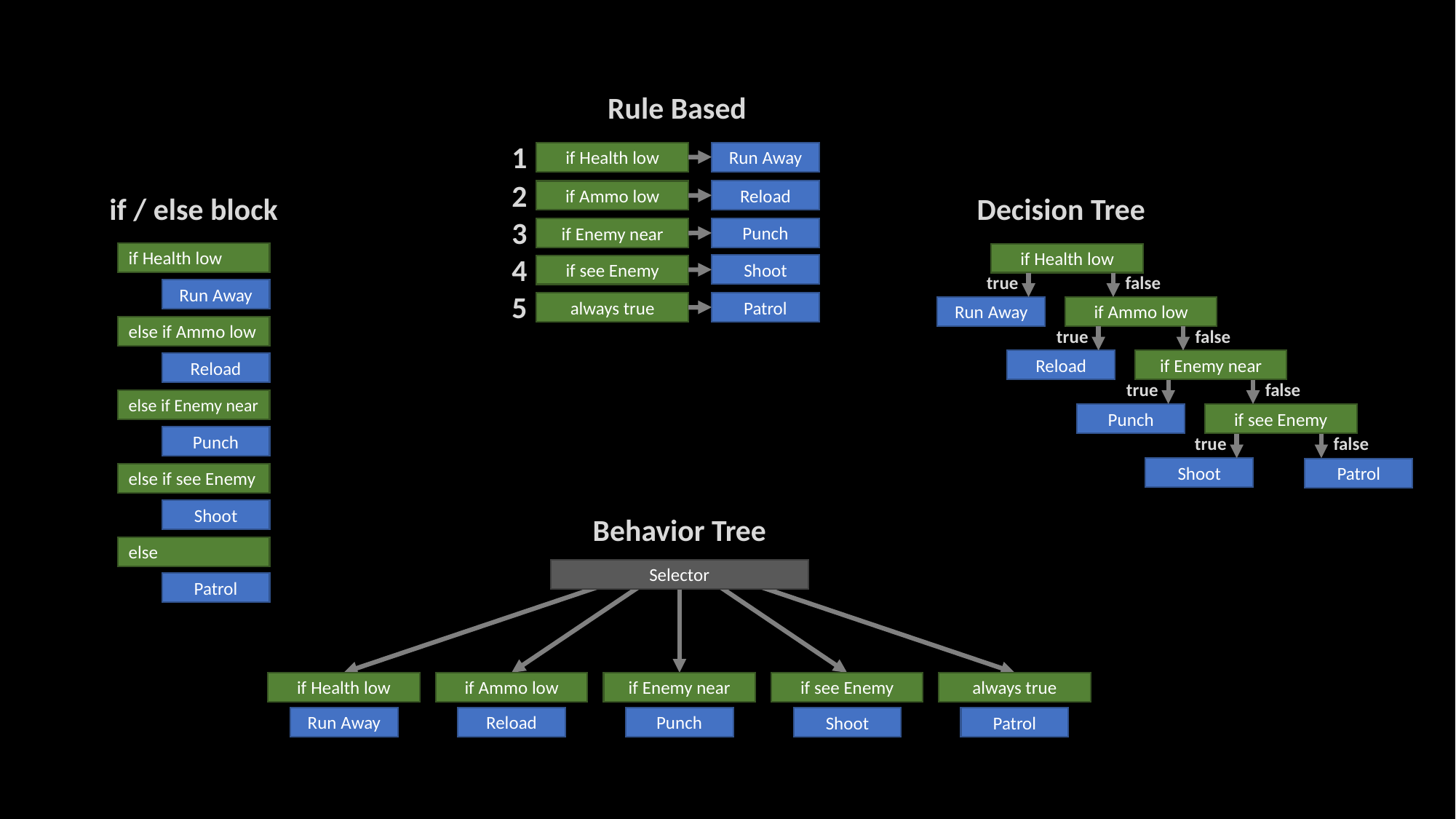

Rule Based
1
Run Away
if Health low
2
Reload
if Ammo low
if / else block
Decision Tree
3
Punch
if Enemy near
if Health low
if Health low
4
Shoot
if see Enemy
true
false
Run Away
5
Patrol
always true
Run Away
if Ammo low
else if Ammo low
true
false
Reload
if Enemy near
Reload
true
false
else if Enemy near
Punch
if see Enemy
Punch
true
false
Shoot
Patrol
else if see Enemy
Shoot
Behavior Tree
else

Selector
Patrol
if Health low
if Ammo low
if Enemy near
if see Enemy
always true
Run Away
Reload
Punch
Shoot
Patrol